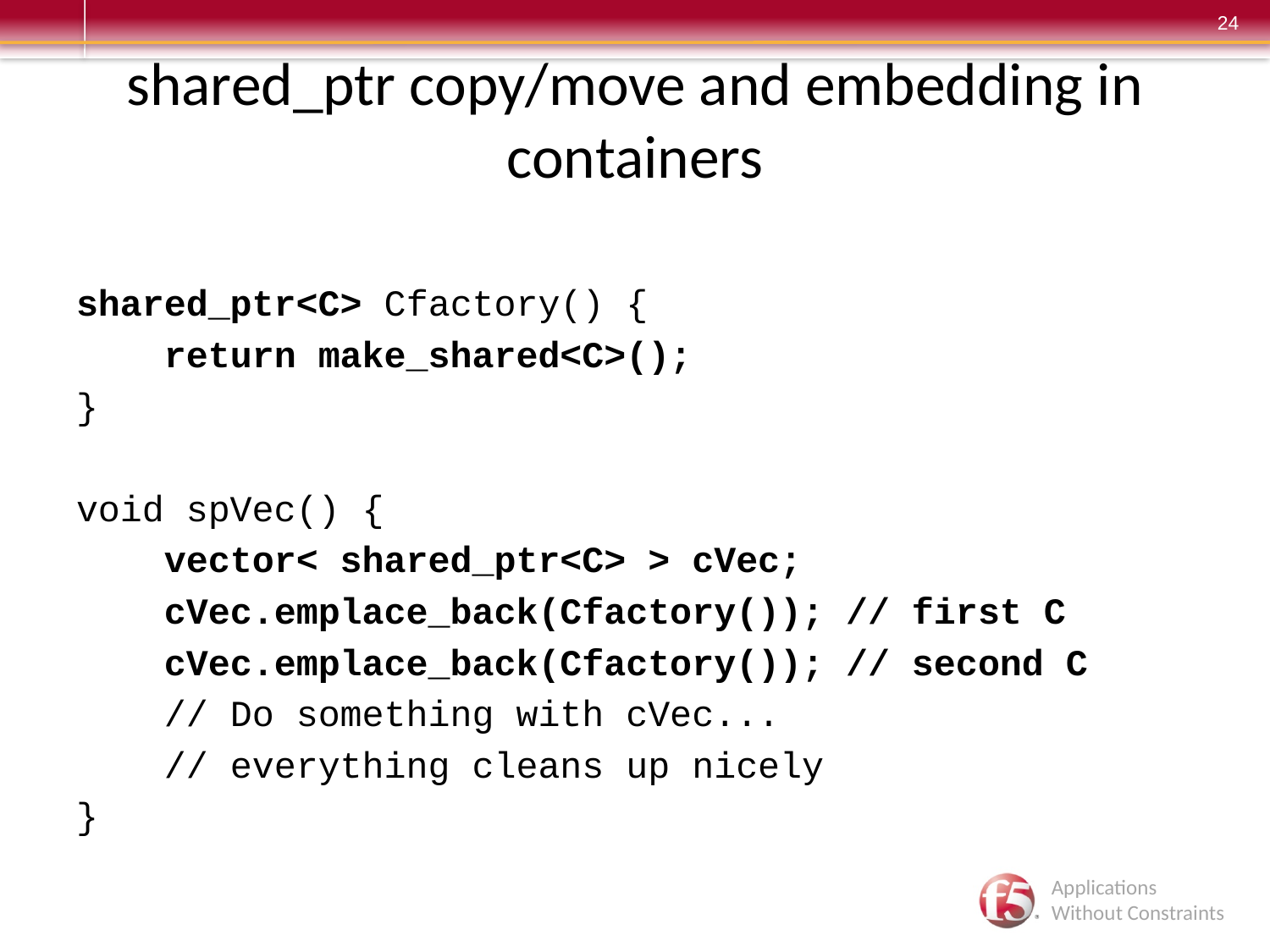

# shared_ptr copy/move and embedding in containers

shared_ptr<C> Cfactory() {
    return make_shared<C>();
}

void spVec() {
    vector< shared_ptr<C> > cVec;
    cVec.emplace_back(Cfactory()); // first C
    cVec.emplace_back(Cfactory()); // second C
    // Do something with cVec...
    // everything cleans up nicely
}